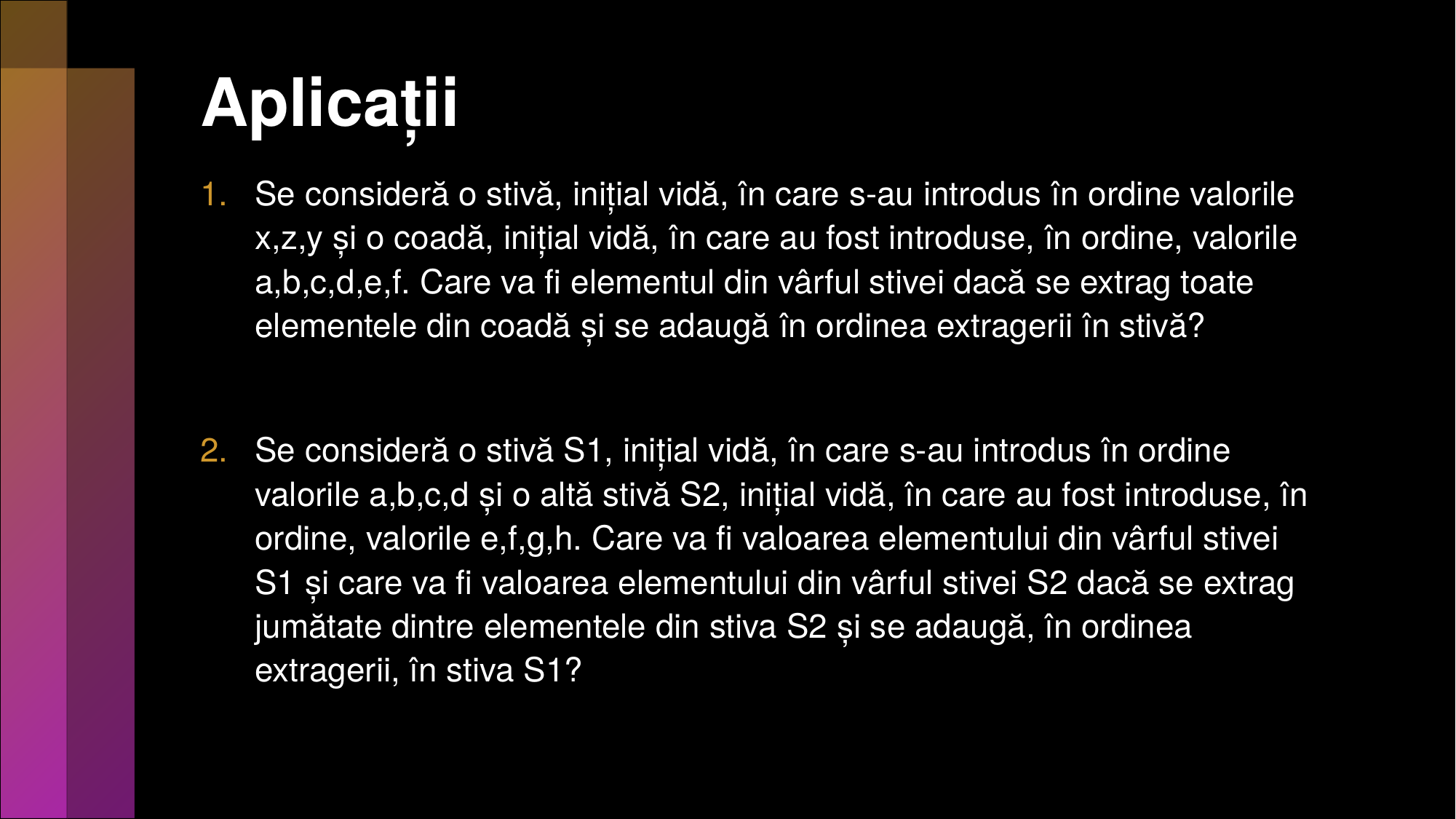

# Aplicații
Se consideră o stivă, iniţial vidă, în care s-au introdus în ordine valorile x,z,y şi o coadă, iniţial vidă, în care au fost introduse, în ordine, valorile a,b,c,d,e,f. Care va fi elementul din vârful stivei dacă se extrag toate elementele din coadă şi se adaugă în ordinea extragerii în stivă?

Se consideră o stivă S1, iniţial vidă, în care s-au introdus în ordine valorile a,b,c,d şi o altă stivă S2, iniţial vidă, în care au fost introduse, în ordine, valorile e,f,g,h. Care va fi valoarea elementului din vârful stivei S1 şi care va fi valoarea elementului din vârful stivei S2 dacă se extrag jumătate dintre elementele din stiva S2 şi se adaugă, în ordinea extragerii, în stiva S1?